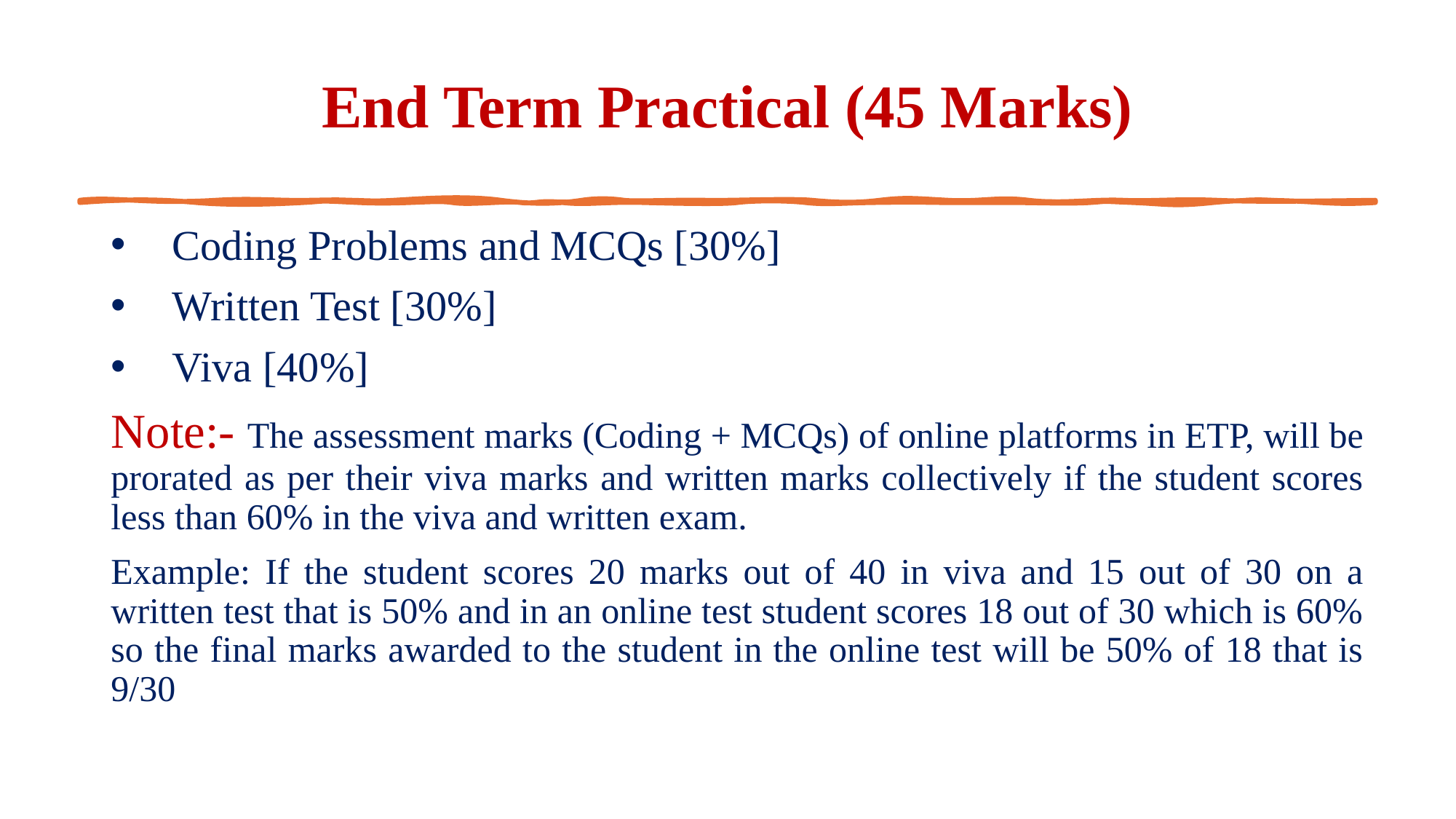

# End Term Practical (45 Marks)

Coding Problems and MCQs [30%]
Written Test [30%]
Viva [40%]
Note:- The assessment marks (Coding + MCQs) of online platforms in ETP, will be prorated as per their viva marks and written marks collectively if the student scores less than 60% in the viva and written exam.
Example: If the student scores 20 marks out of 40 in viva and 15 out of 30 on a written test that is 50% and in an online test student scores 18 out of 30 which is 60% so the final marks awarded to the student in the online test will be 50% of 18 that is 9/30